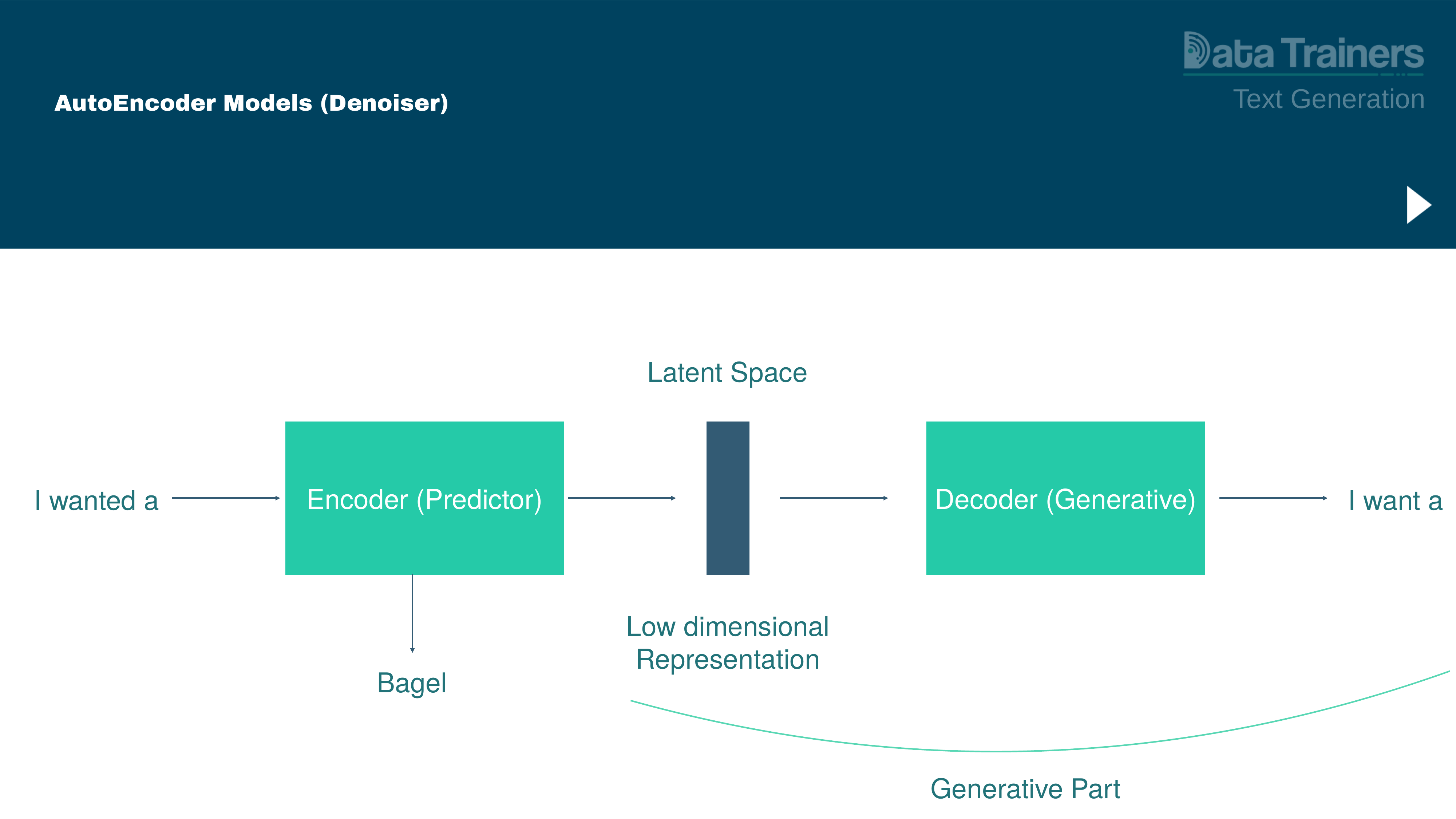

Text Generation
# AutoEncoder Models (Denoiser)
Latent Space
Encoder (Predictor)

Decoder (Generative)
I wanted a
I want a

Low dimensional Representation
Bagel

Generative Part